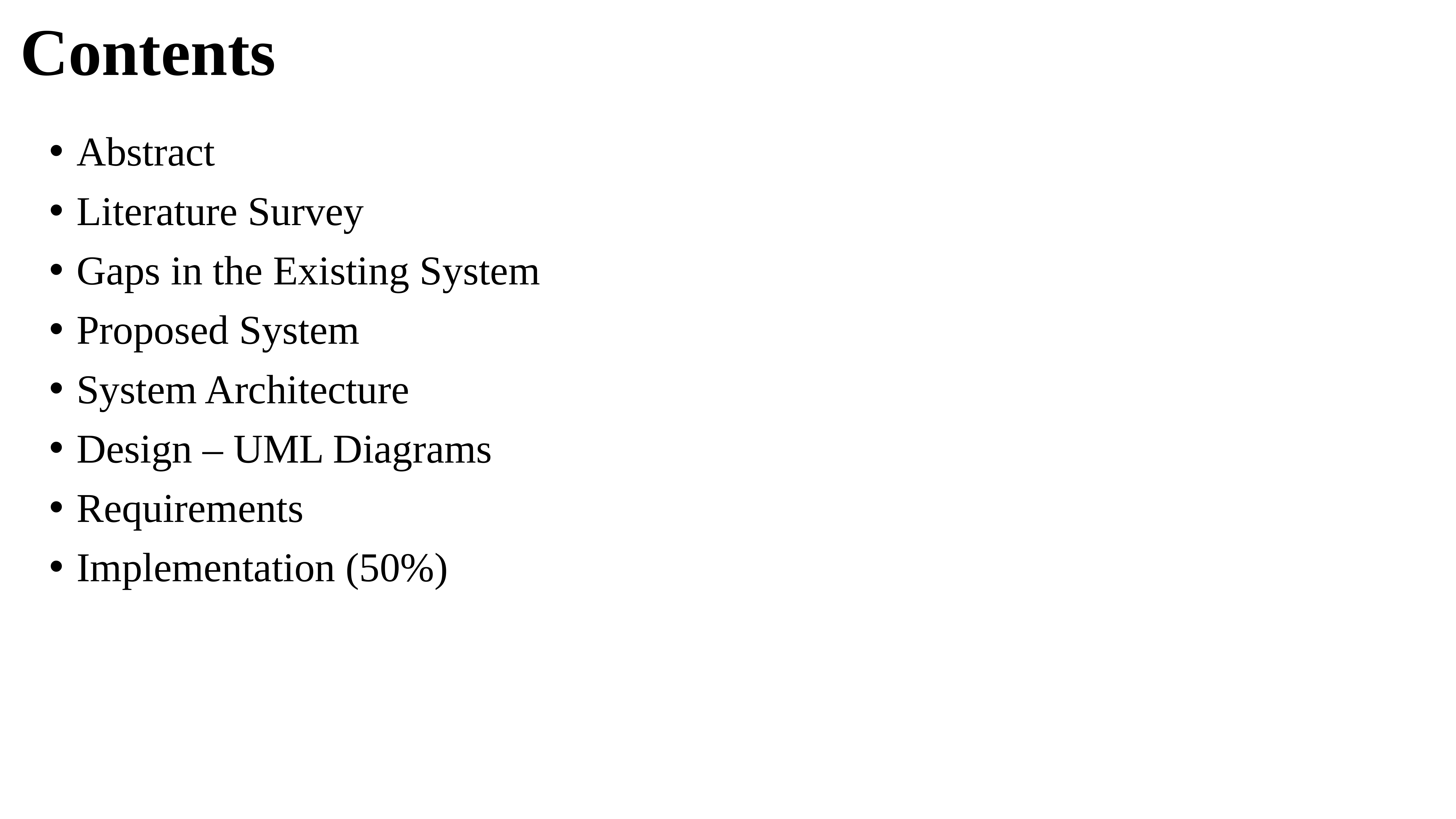

# Contents
Abstract
Literature Survey
Gaps in the Existing System
Proposed System
System Architecture
Design – UML Diagrams
Requirements
Implementation (50%)